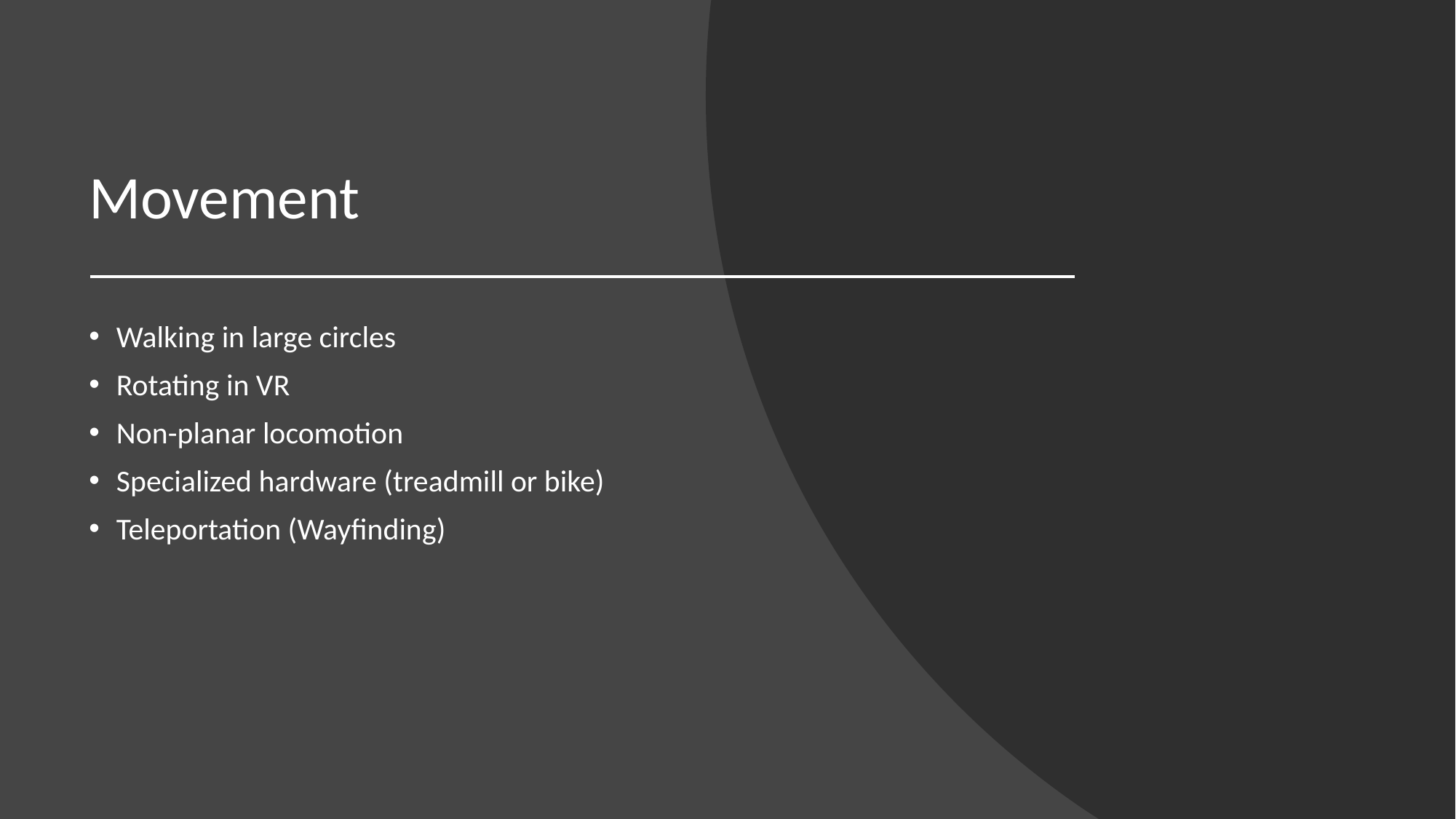

# Movement
Walking in large circles
Rotating in VR
Non-planar locomotion
Specialized hardware (treadmill or bike)
Teleportation (Wayfinding)